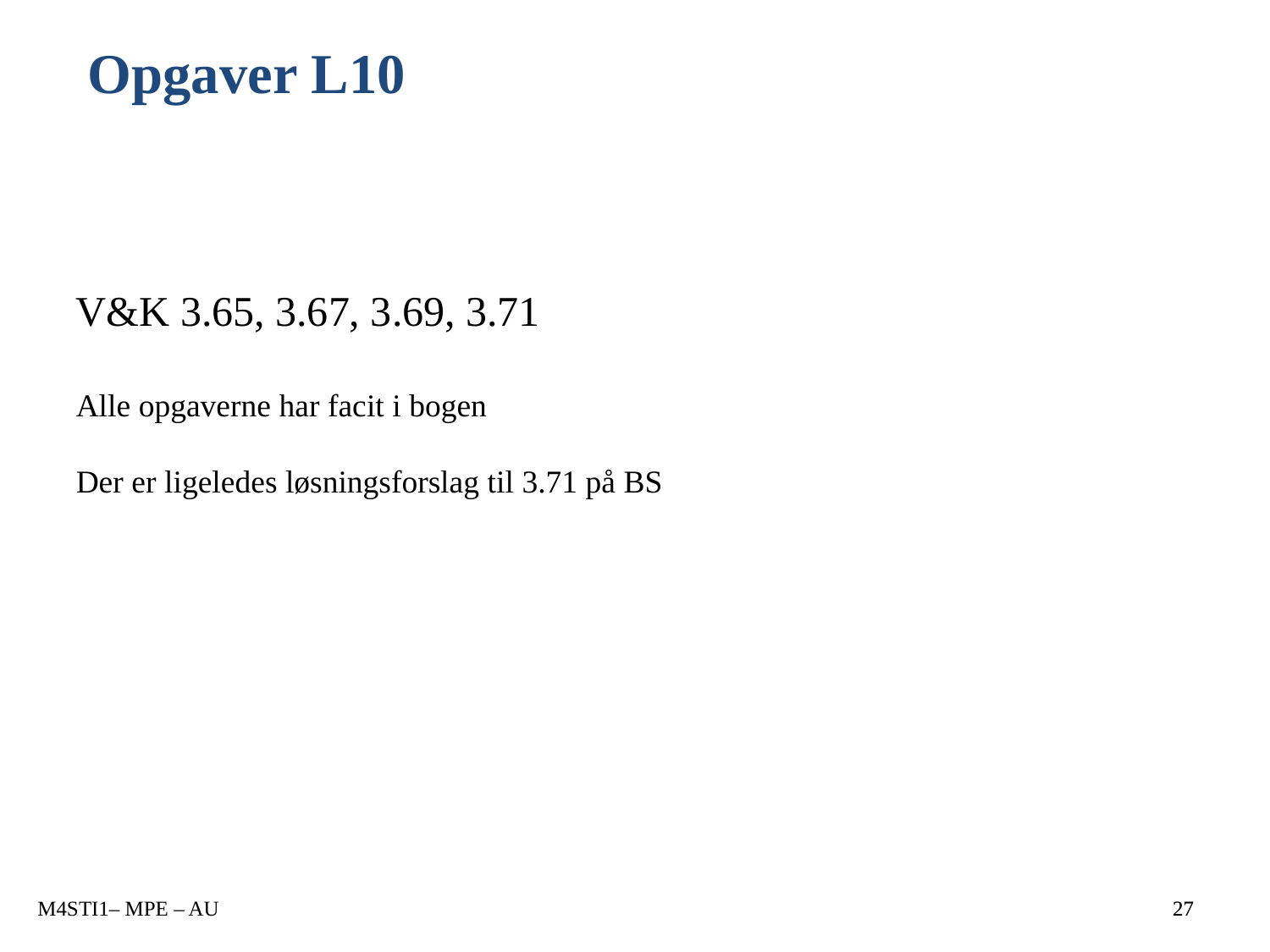

# Opgaver L10

V&K 3.65, 3.67, 3.69, 3.71

Alle opgaverne har facit i bogen

Der er ligeledes løsningsforslag til 3.71 på BS

M4STI1– MPE – AU

27
27